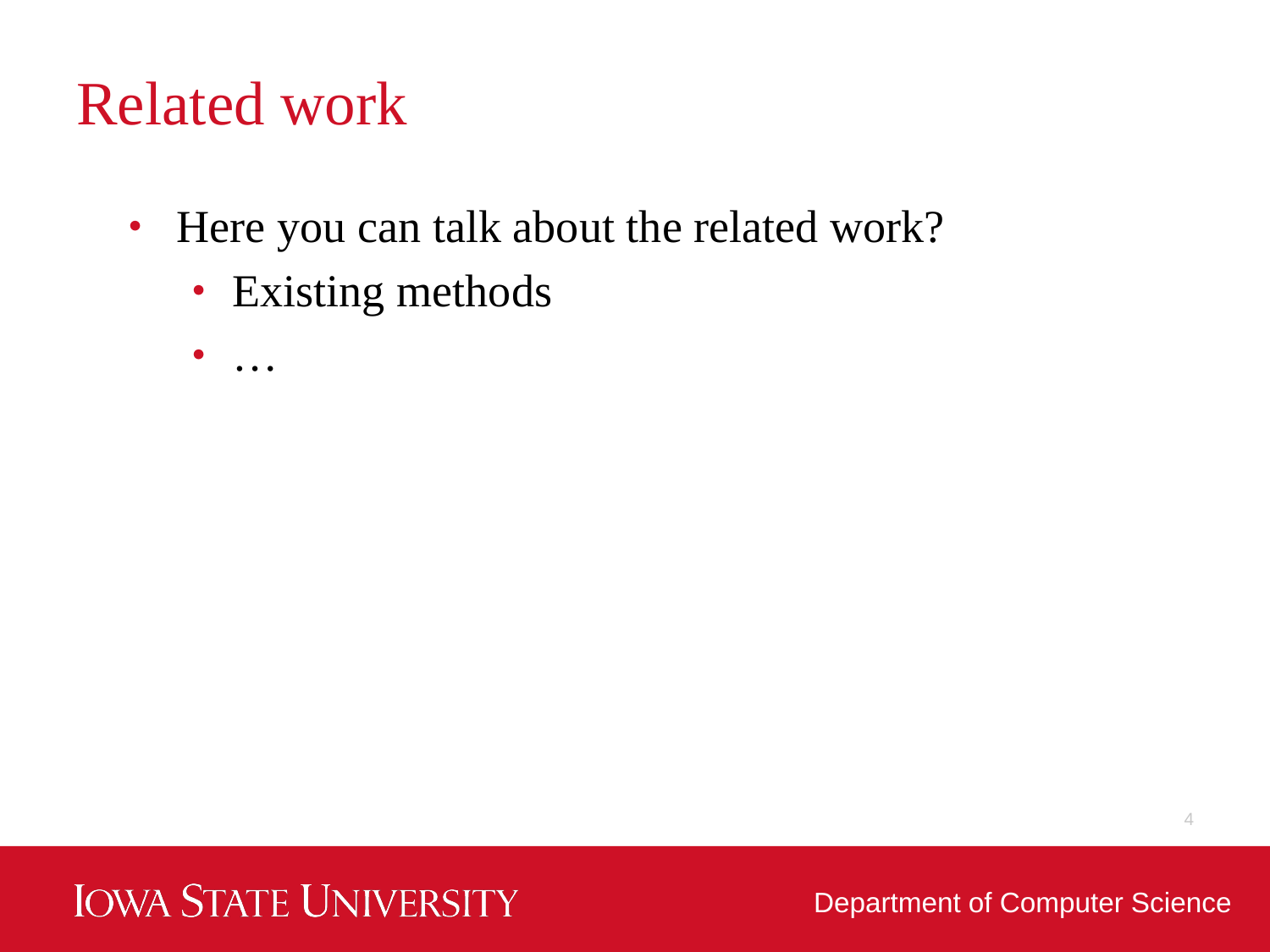

# Related work
Here you can talk about the related work?
Existing methods
…
4